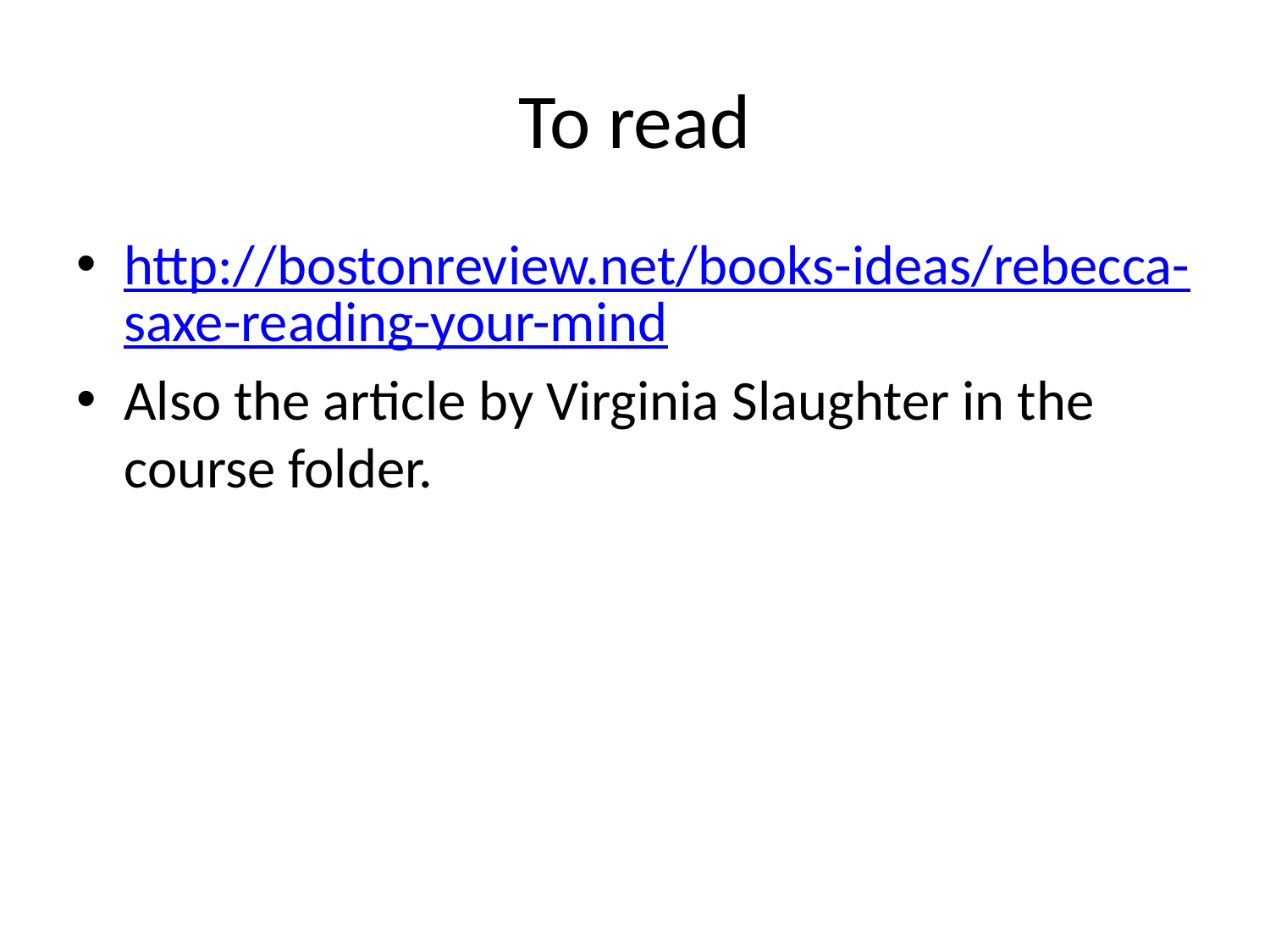

# To read
http://bostonreview.net/books-ideas/rebecca-saxe-reading-your-mind
Also the article by Virginia Slaughter in the course folder.